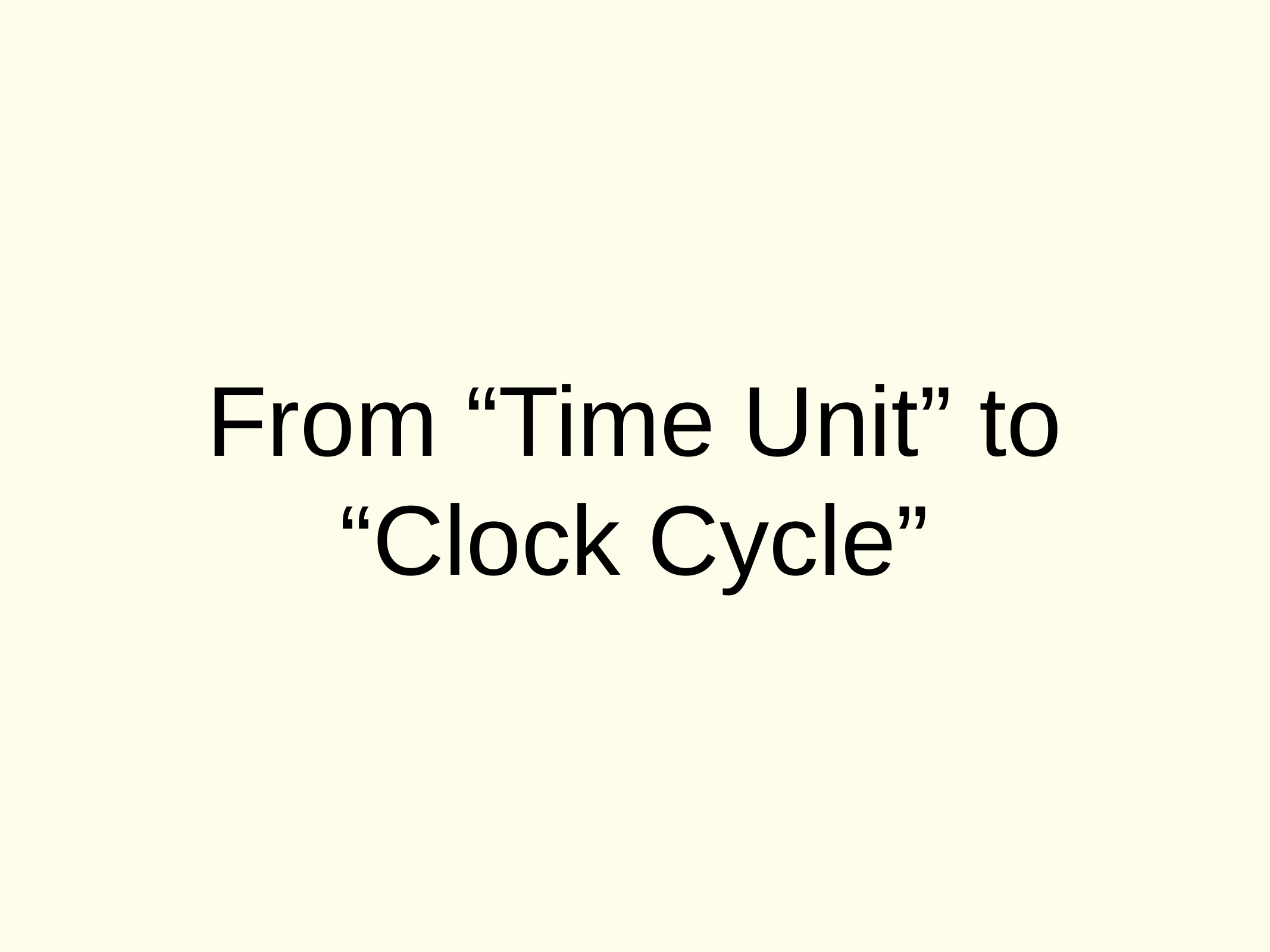

# From “Time Unit” to “Clock Cycle”